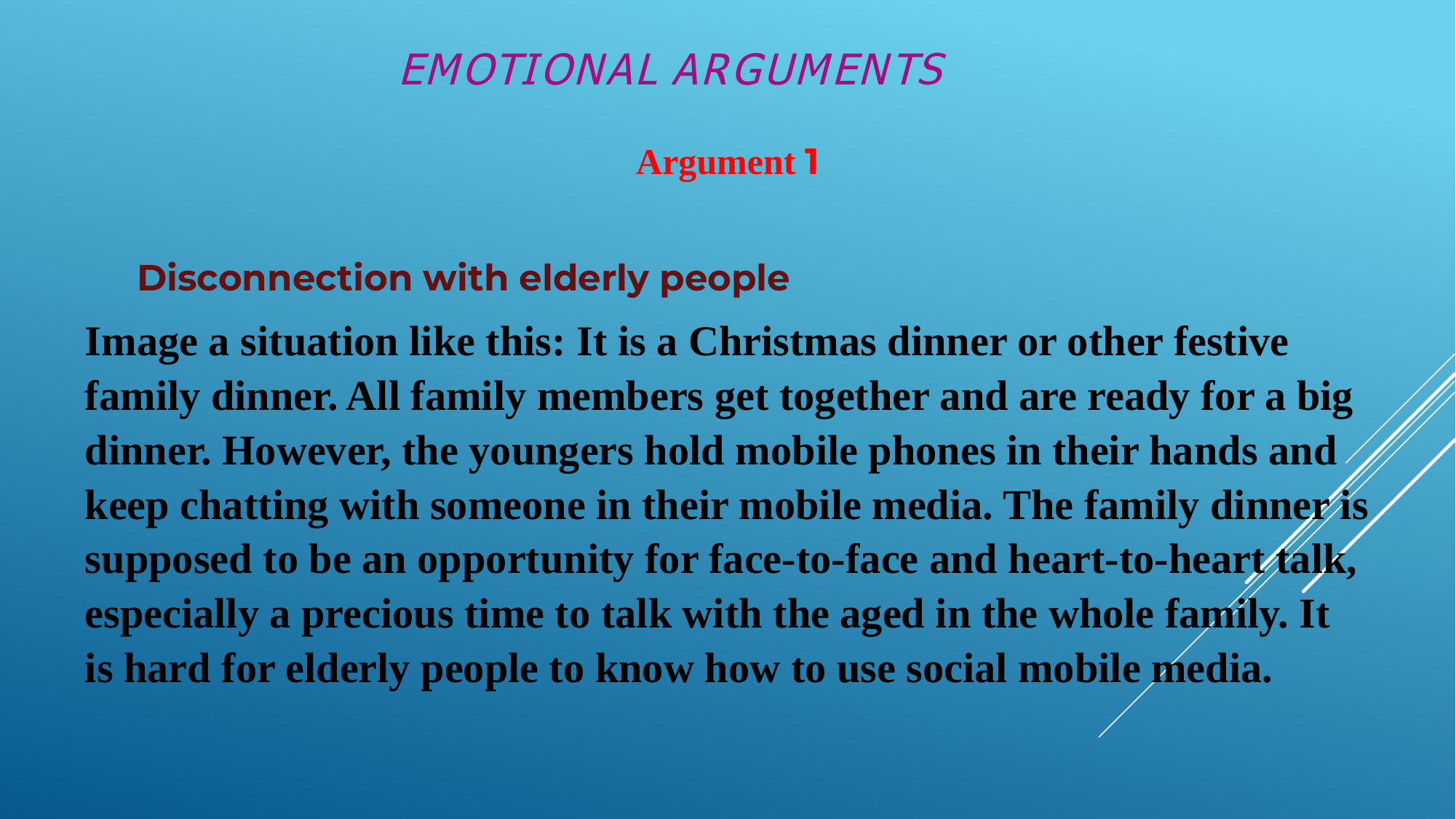

EMOTIONAL ARGUMENTS
Argument 1

     Disconnection with elderly people
Image a situation like this: It is a Christmas dinner or other festive family dinner. All family members get together and are ready for a big dinner. However, the youngers hold mobile phones in their hands and keep chatting with someone in their mobile media. The family dinner is supposed to be an opportunity for face-to-face and heart-to-heart talk, especially a precious time to talk with the aged in the whole family. It is hard for elderly people to know how to use social mobile media.